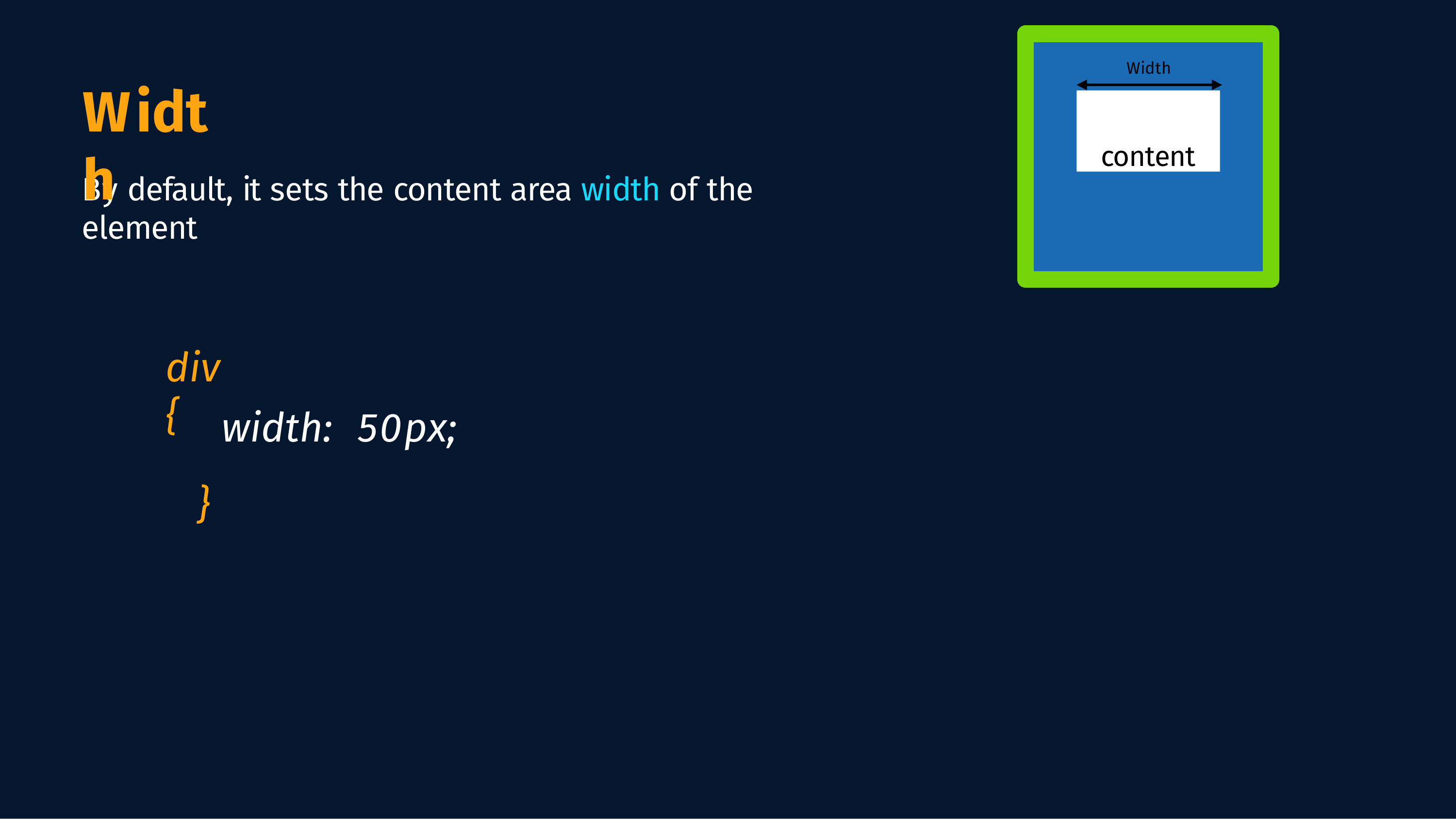

Width
# Width

content
By default, it sets the content area width of the element
div {
width:	50px;
}